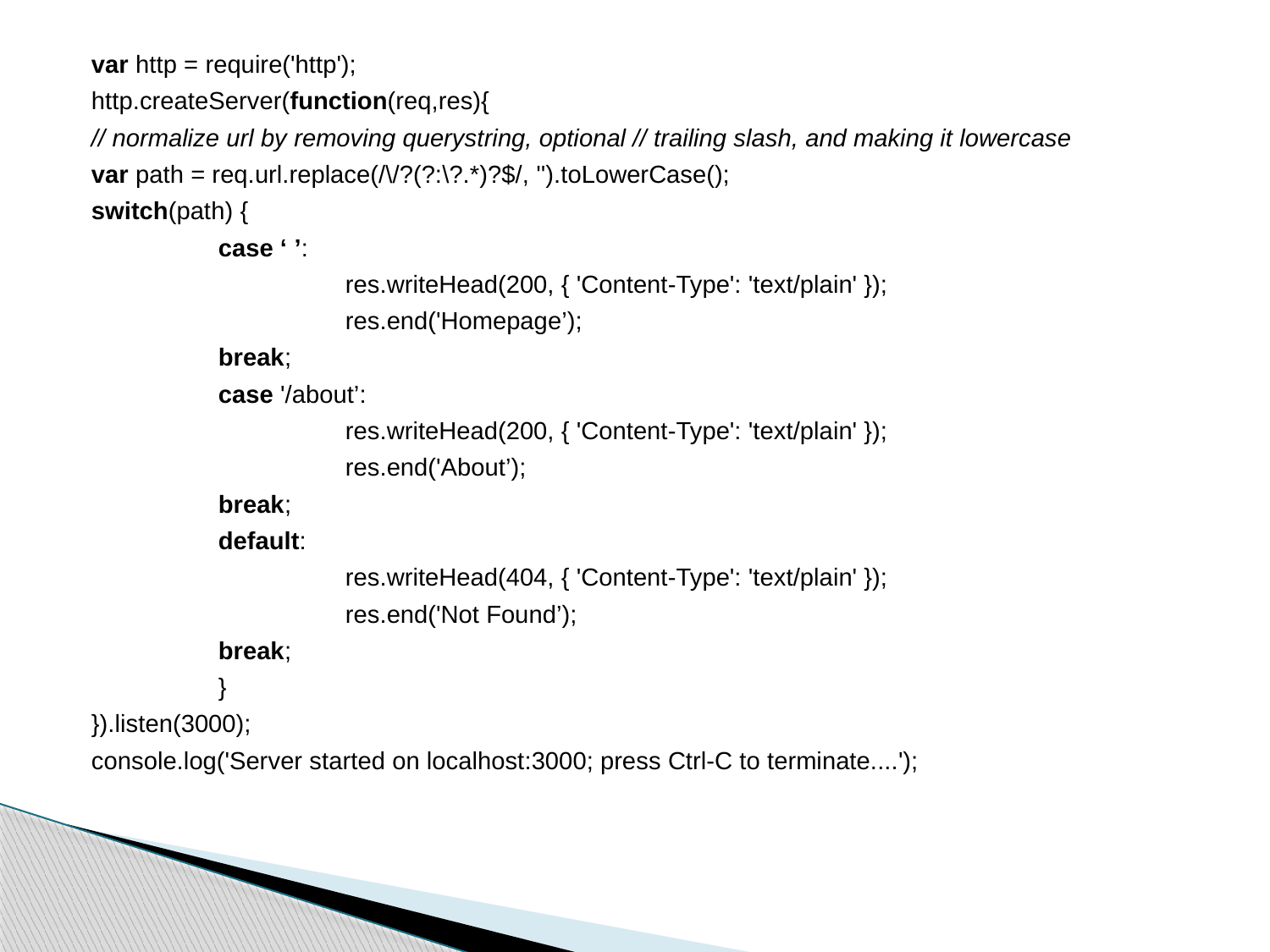

var http = require('http');
http.createServer(function(req,res){
// normalize url by removing querystring, optional // trailing slash, and making it lowercase
var path = req.url.replace(/\/?(?:\?.*)?$/, '').toLowerCase();
switch(path) {
	case ‘ ’:
		res.writeHead(200, { 'Content-Type': 'text/plain' });
		res.end('Homepage’);
	break;
	case '/about’:
		res.writeHead(200, { 'Content-Type': 'text/plain' });
		res.end('About’);
	break;
	default:
		res.writeHead(404, { 'Content-Type': 'text/plain' });
		res.end('Not Found’);
	break;
	}
}).listen(3000);
console.log('Server started on localhost:3000; press Ctrl-C to terminate....');